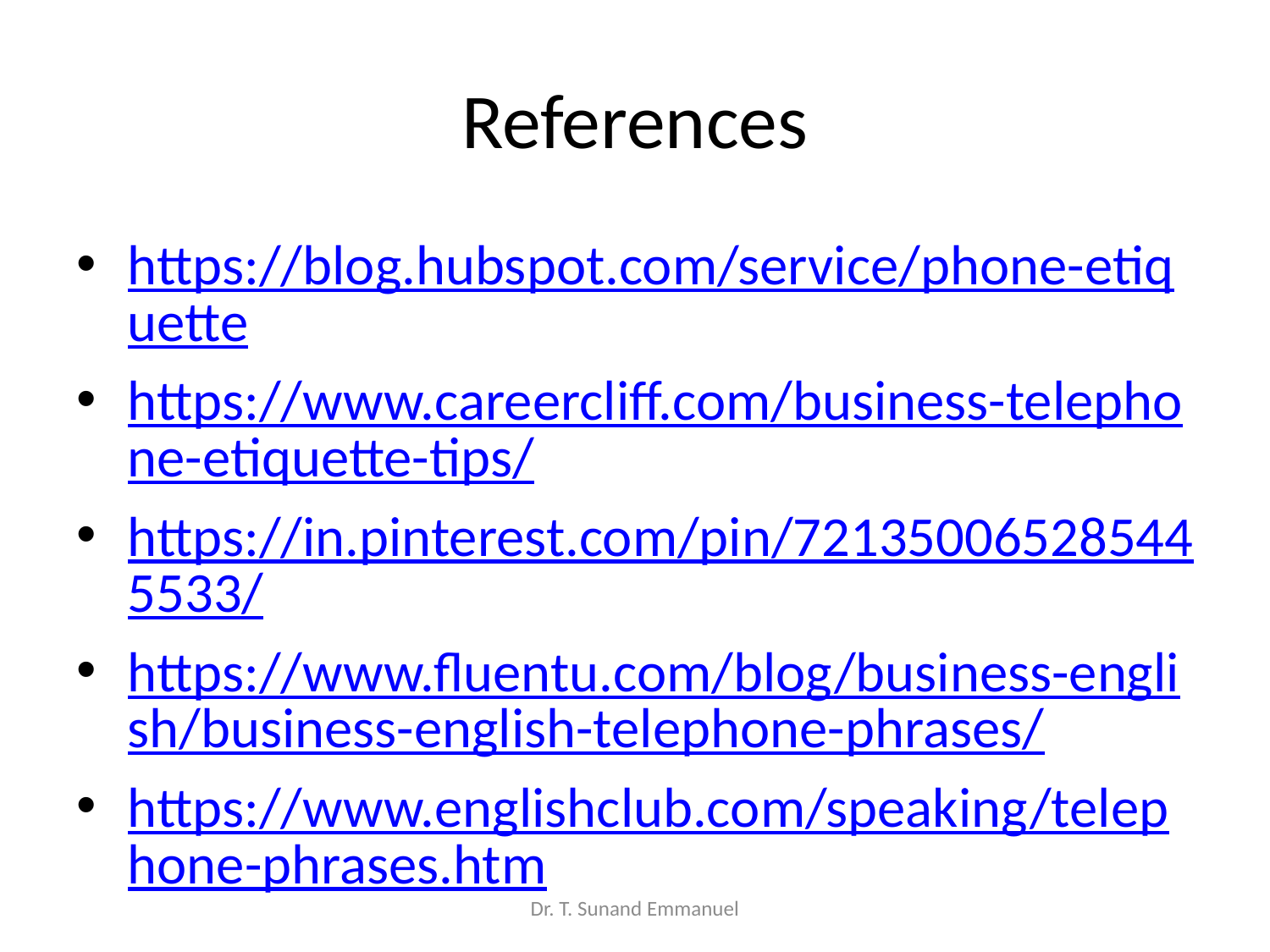

# References
https://blog.hubspot.com/service/phone-etiquette
https://www.careercliff.com/business-telephone-etiquette-tips/
https://in.pinterest.com/pin/721350065285445533/
https://www.fluentu.com/blog/business-english/business-english-telephone-phrases/
https://www.englishclub.com/speaking/telephone-phrases.htm

Dr. T. Sunand Emmanuel